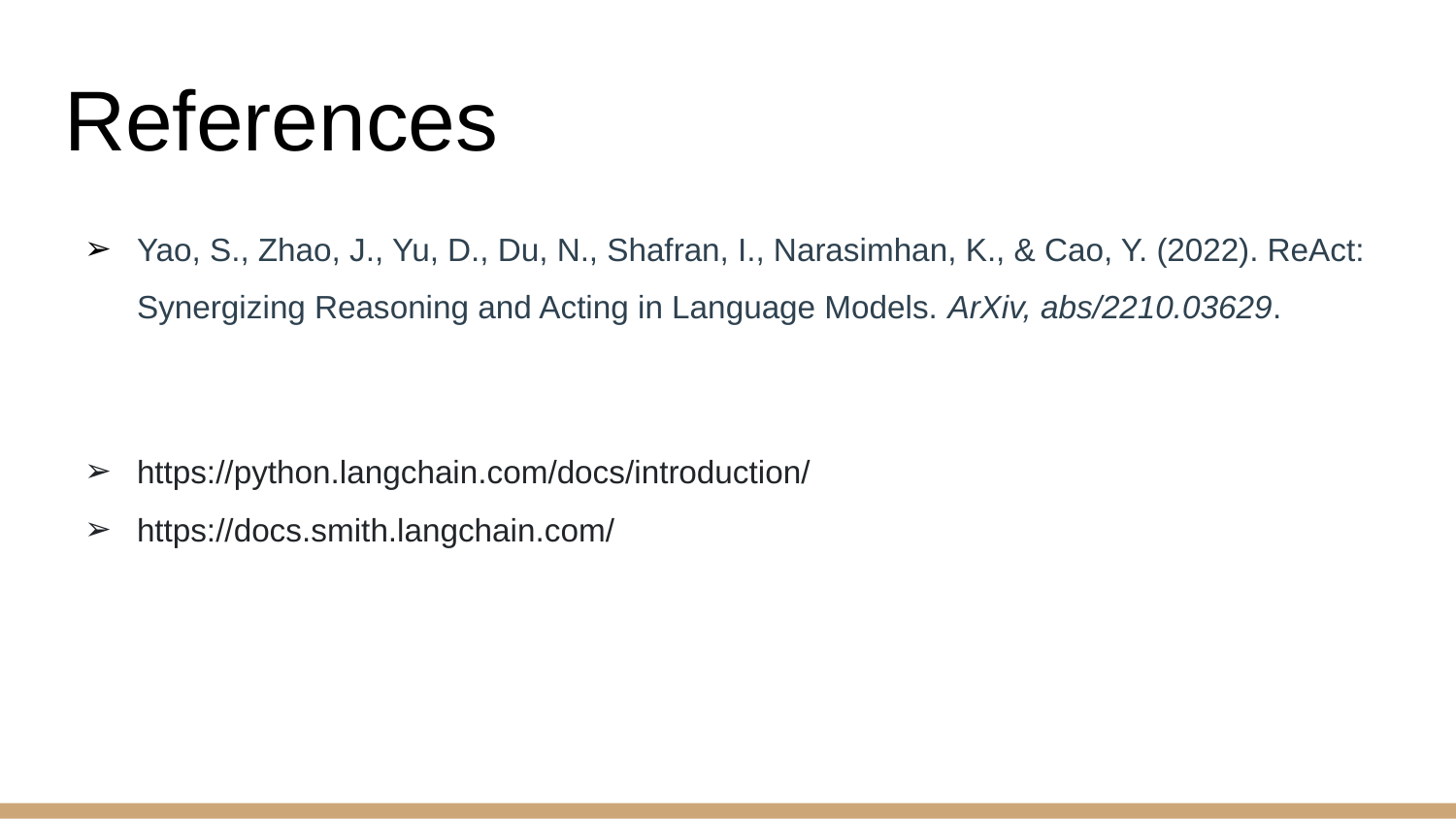

# References
Yao, S., Zhao, J., Yu, D., Du, N., Shafran, I., Narasimhan, K., & Cao, Y. (2022). ReAct: Synergizing Reasoning and Acting in Language Models. ArXiv, abs/2210.03629.

https://python.langchain.com/docs/introduction/
https://docs.smith.langchain.com/